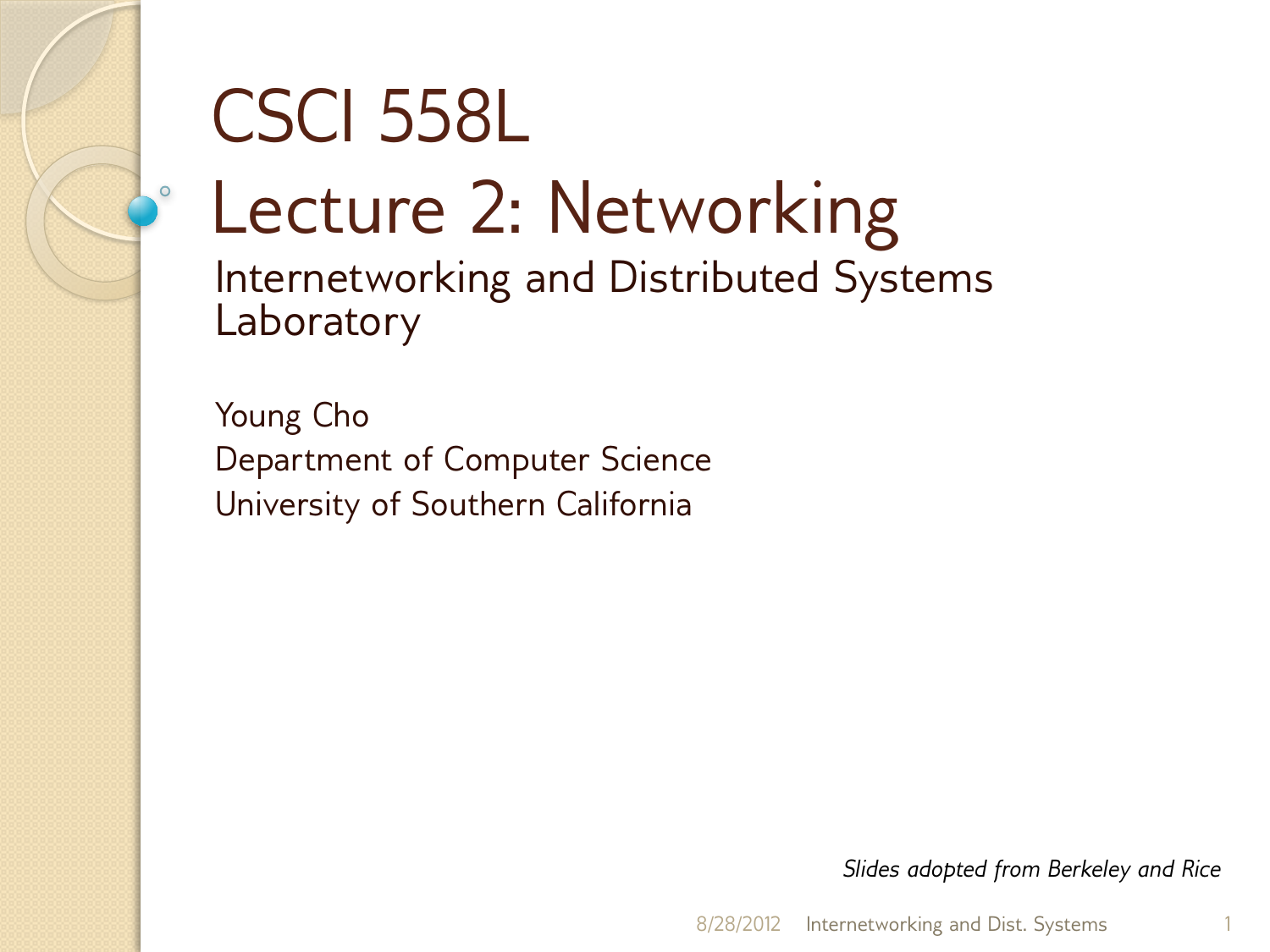

# CSCI 558L Lecture 2: Networking
Internetworking and Distributed Systems Laboratory

Young Cho
Department of Computer Science
University of Southern California
Slides adopted from Berkeley and Rice
8/28/2012
Internetworking and Dist. Systems
1